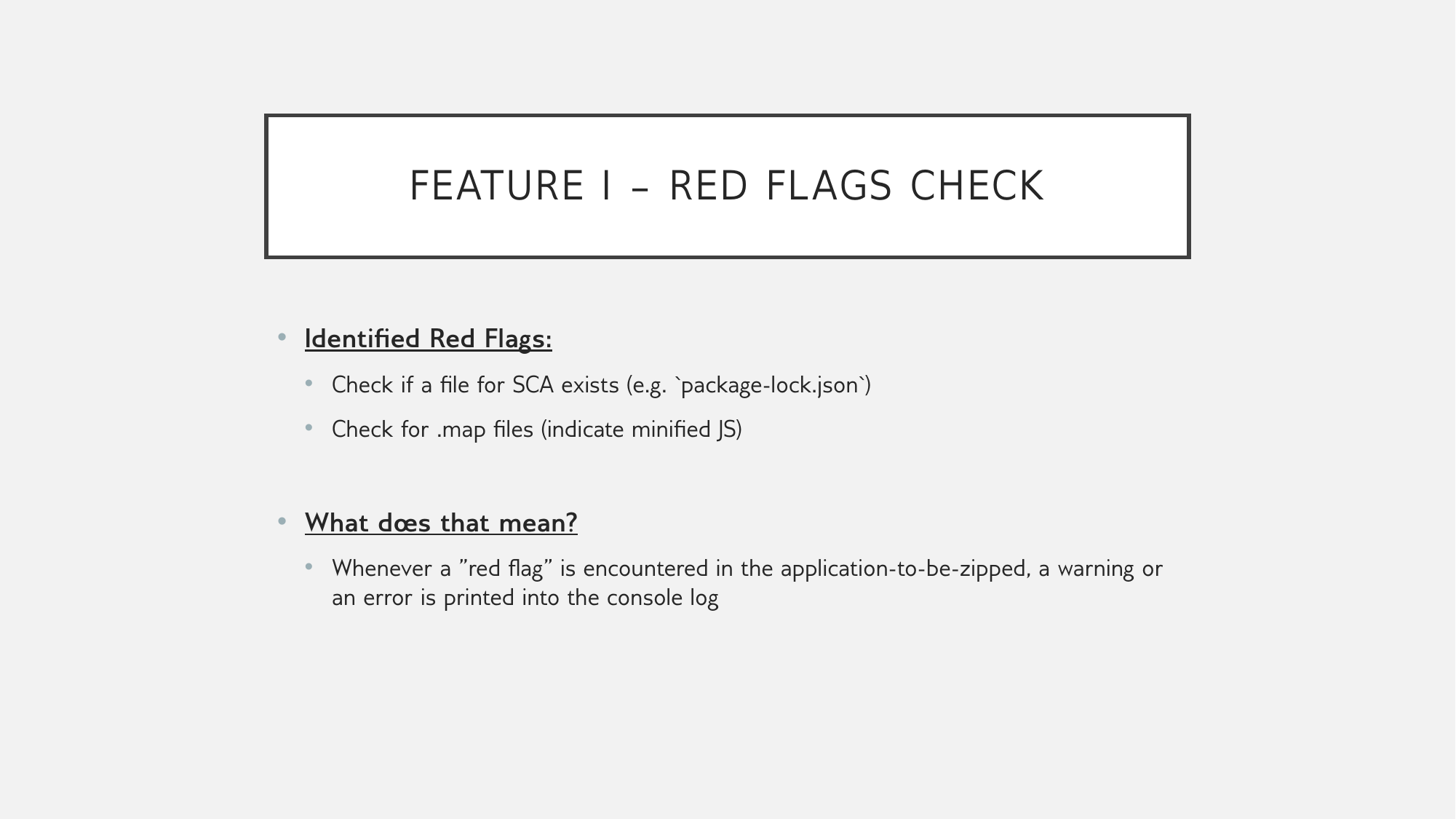

# Feature I – Red Flags Check
Identified Red Flags:
Check if a file for SCA exists (e.g. `package-lock.json`)
Check for .map files (indicate minified JS)

What does that mean?
Whenever a ”red flag” is encountered in the application-to-be-zipped, a warning or an error is printed into the console log